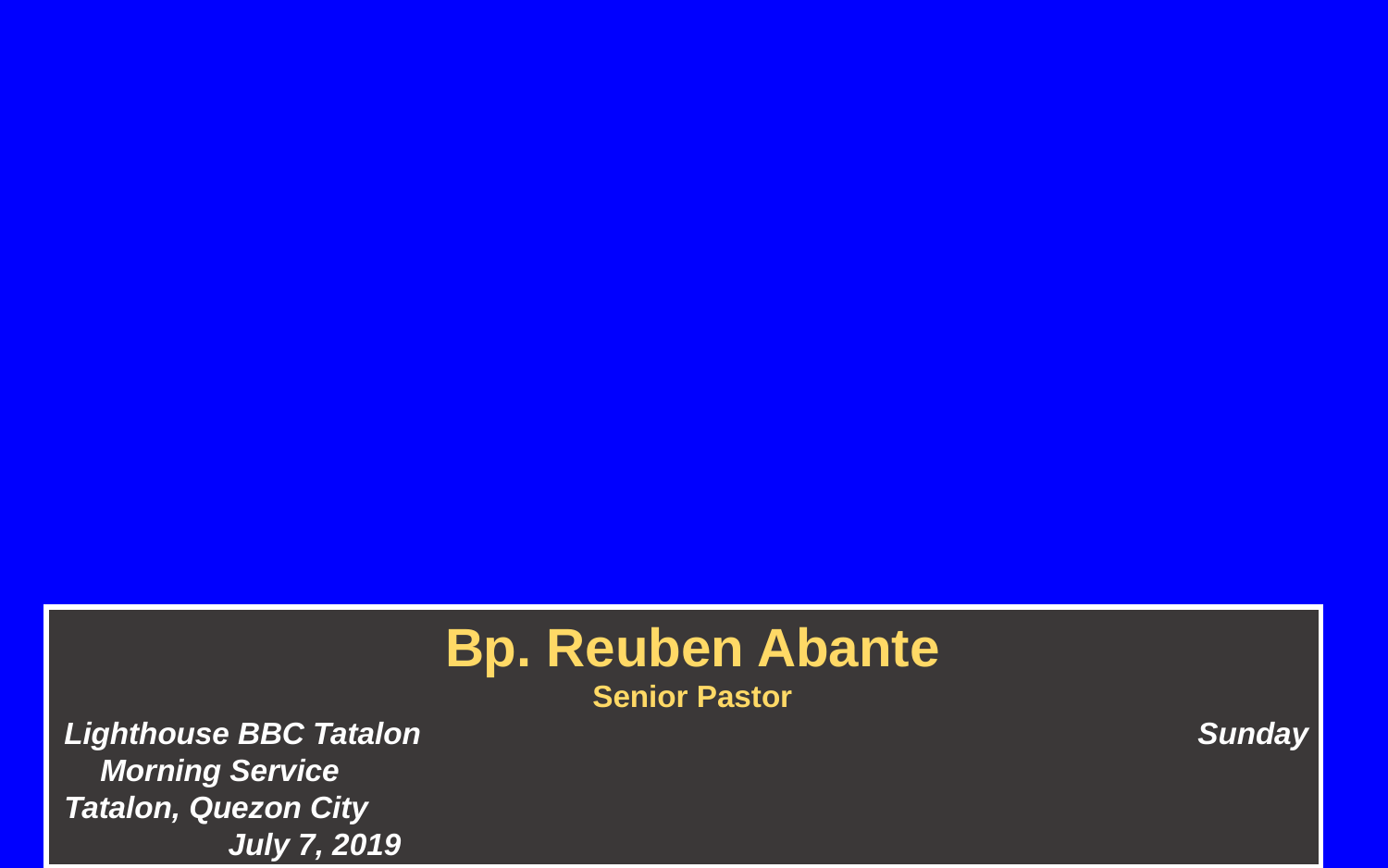

Bp. Reuben Abante
Senior Pastor
Lighthouse BBC Tatalon                                                                                           Sunday Morning Service
Tatalon, Quezon City                                                                                                                               July 7, 2019